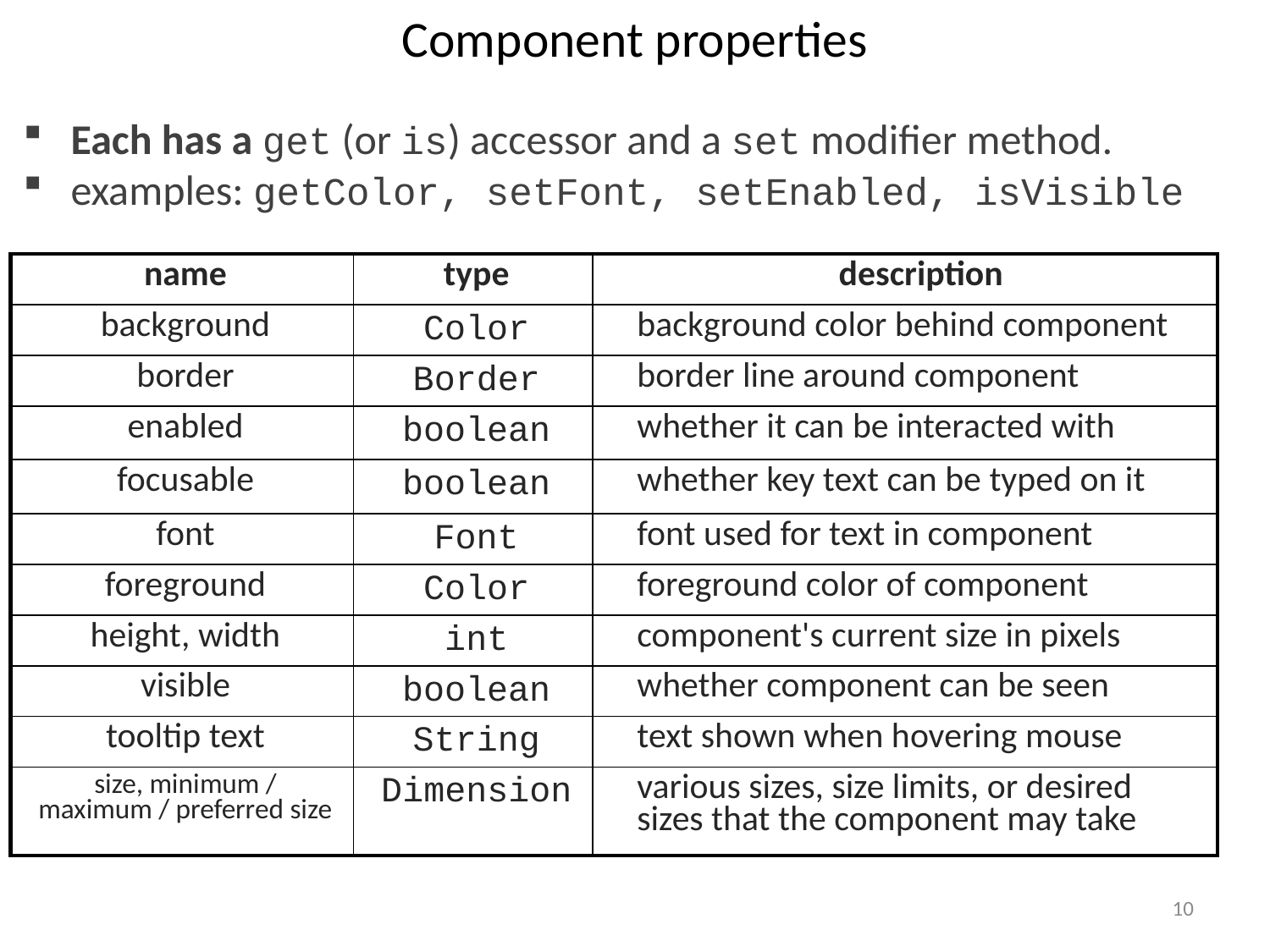

Component properties
Each has a get (or is) accessor and a set modifier method.
examples: getColor, setFont, setEnabled, isVisible
| name | type | description |
| --- | --- | --- |
| background | Color | background color behind component |
| border | Border | border line around component |
| enabled | boolean | whether it can be interacted with |
| focusable | boolean | whether key text can be typed on it |
| font | Font | font used for text in component |
| foreground | Color | foreground color of component |
| height, width | int | component's current size in pixels |
| visible | boolean | whether component can be seen |
| tooltip text | String | text shown when hovering mouse |
| size, minimum / maximum / preferred size | Dimension | various sizes, size limits, or desired sizes that the component may take |
10